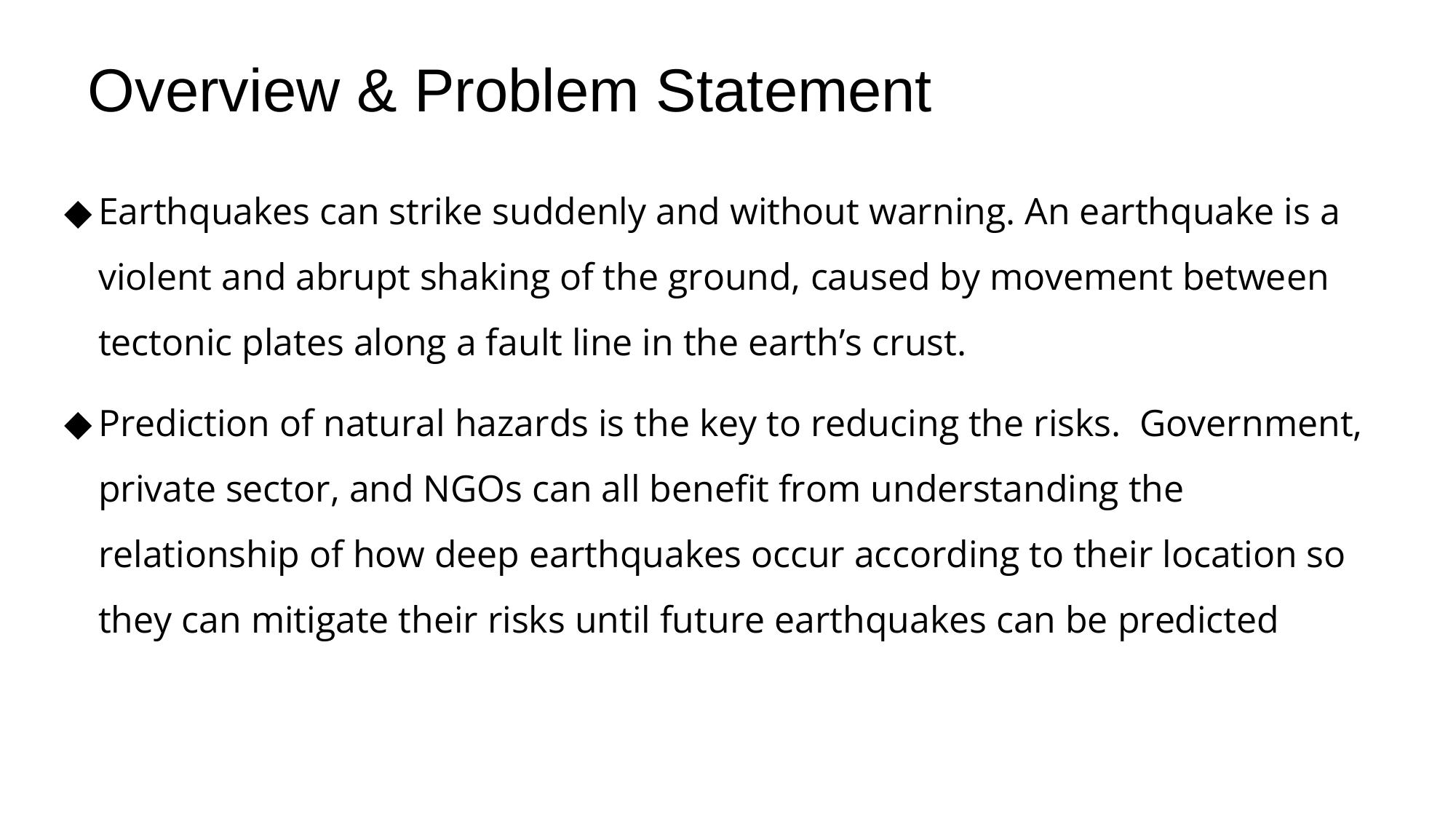

# Overview & Problem Statement
Earthquakes can strike suddenly and without warning. An earthquake is a violent and abrupt shaking of the ground, caused by movement between tectonic plates along a fault line in the earth’s crust.
Prediction of natural hazards is the key to reducing the risks.  Government, private sector, and NGOs can all benefit from understanding the relationship of how deep earthquakes occur according to their location so they can mitigate their risks until future earthquakes can be predicted